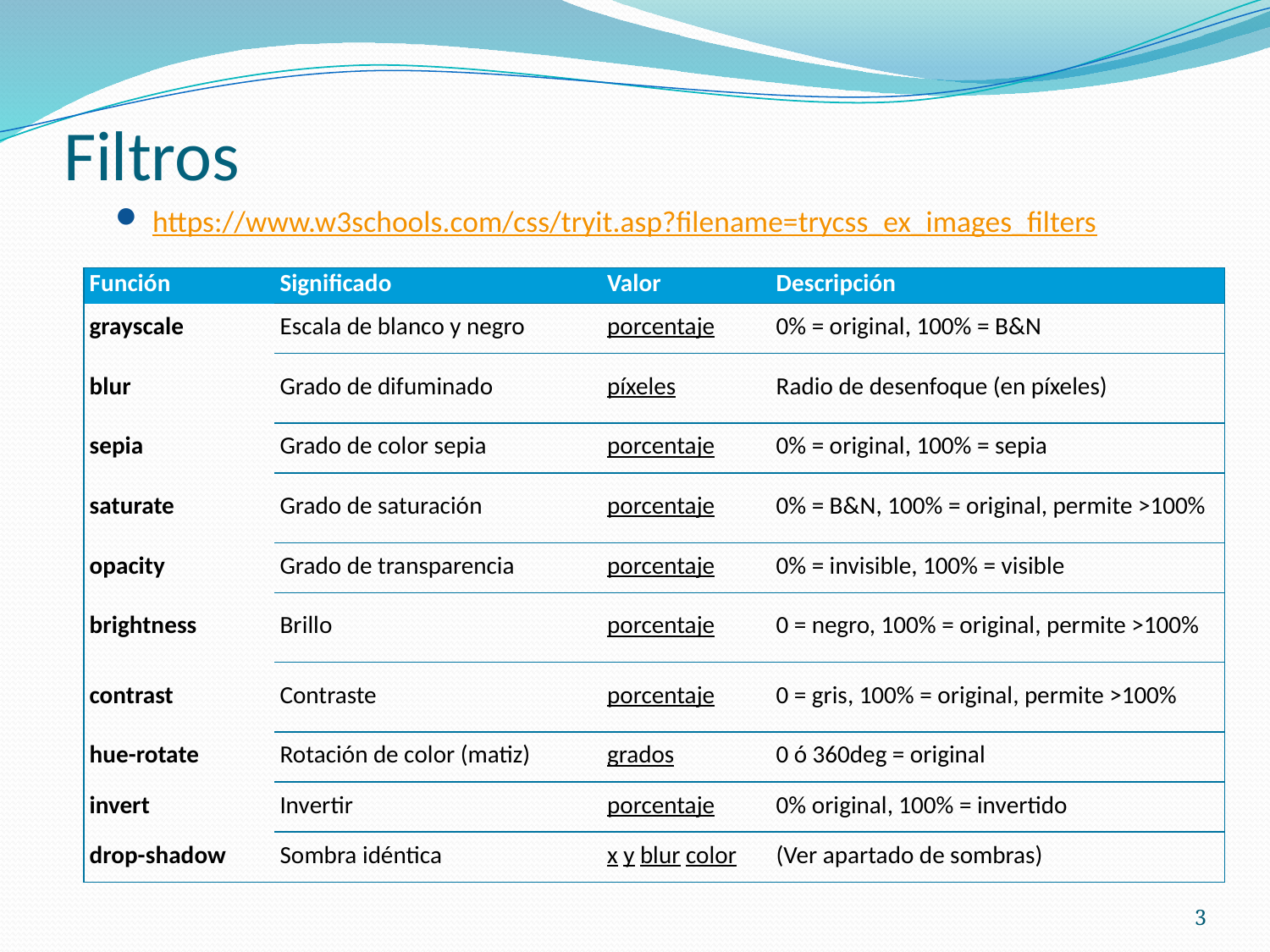

# Filtros
https://www.w3schools.com/css/tryit.asp?filename=trycss_ex_images_filters

| Función | Significado | Valor | Descripción |
| --- | --- | --- | --- |
| grayscale | Escala de blanco y negro | porcentaje | 0% = original, 100% = B&N |
| blur | Grado de difuminado | píxeles | Radio de desenfoque (en píxeles) |
| sepia | Grado de color sepia | porcentaje | 0% = original, 100% = sepia |
| saturate | Grado de saturación | porcentaje | 0% = B&N, 100% = original, permite >100% |
| opacity | Grado de transparencia | porcentaje | 0% = invisible, 100% = visible |
| brightness | Brillo | porcentaje | 0 = negro, 100% = original, permite >100% |
| contrast | Contraste | porcentaje | 0 = gris, 100% = original, permite >100% |
| hue-rotate | Rotación de color (matiz) | grados | 0 ó 360deg = original |
| invert | Invertir | porcentaje | 0% original, 100% = invertido |
| drop-shadow | Sombra idéntica | x y blur color | (Ver apartado de sombras) |
3